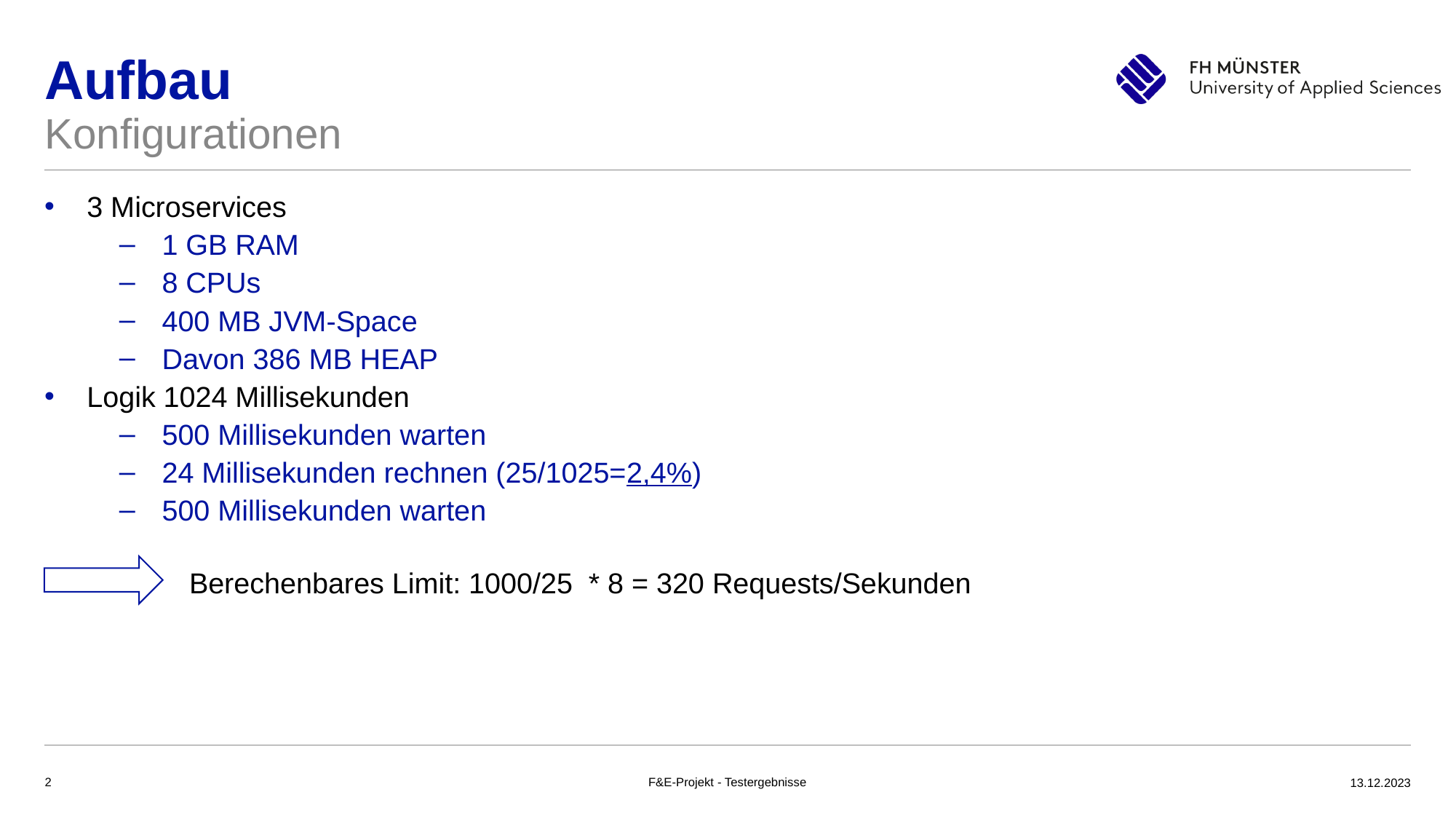

# Aufbau
Konfigurationen
3 Microservices
1 GB RAM
8 CPUs
400 MB JVM-Space
Davon 386 MB HEAP
Logik 1024 Millisekunden
500 Millisekunden warten
24 Millisekunden rechnen (25/1025=2,4%)
500 Millisekunden warten

Berechenbares Limit: 1000/25  * 8 = 320 Requests/Sekunden